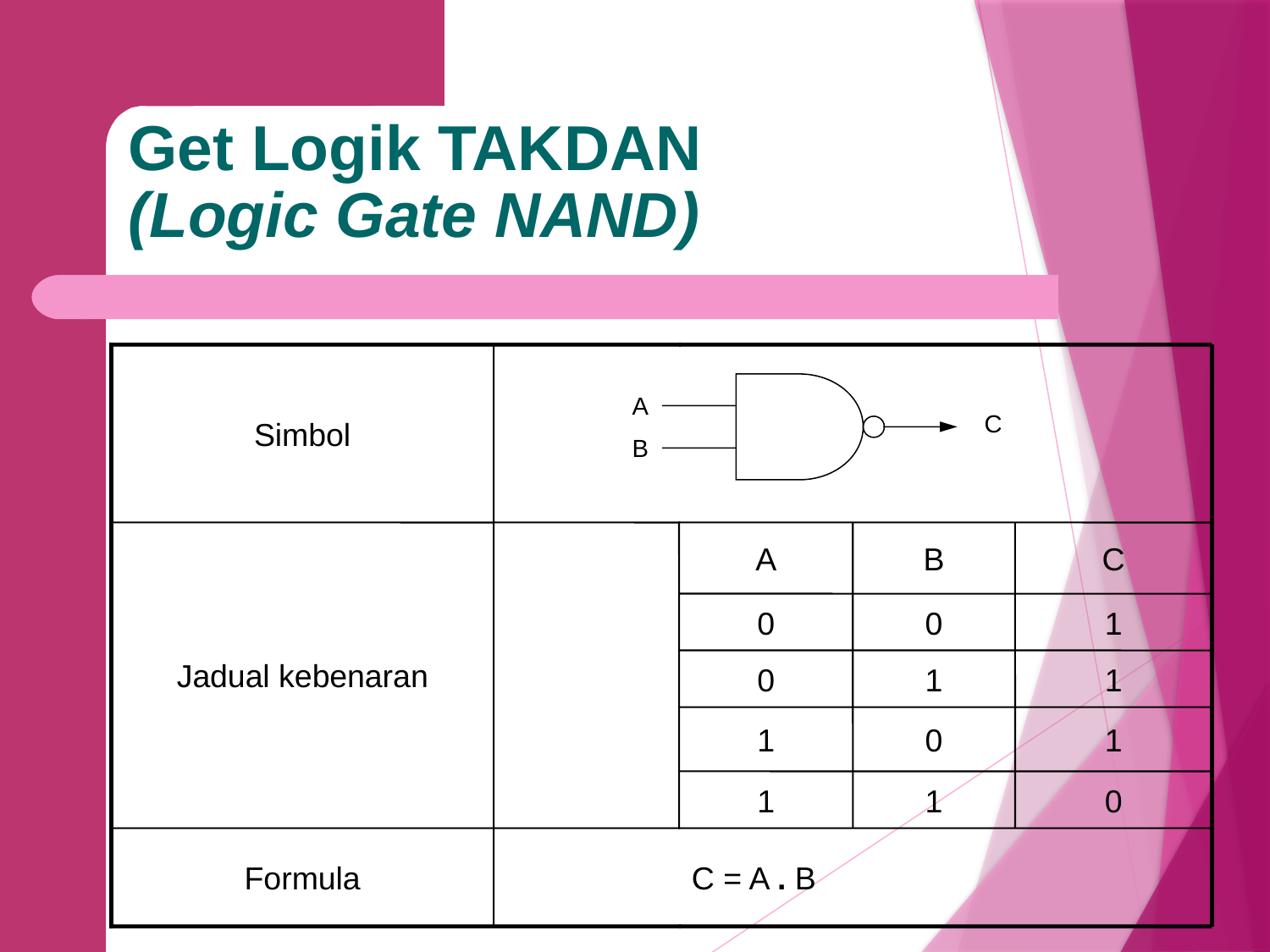

Get Logik TAKDAN
(Logic Gate NAND)

Simbol

Jadual kebenaran

A

B

C

0

0
1

0

1
1

1

0
1

1

1
0
Formula

C = A . B

A
C

B